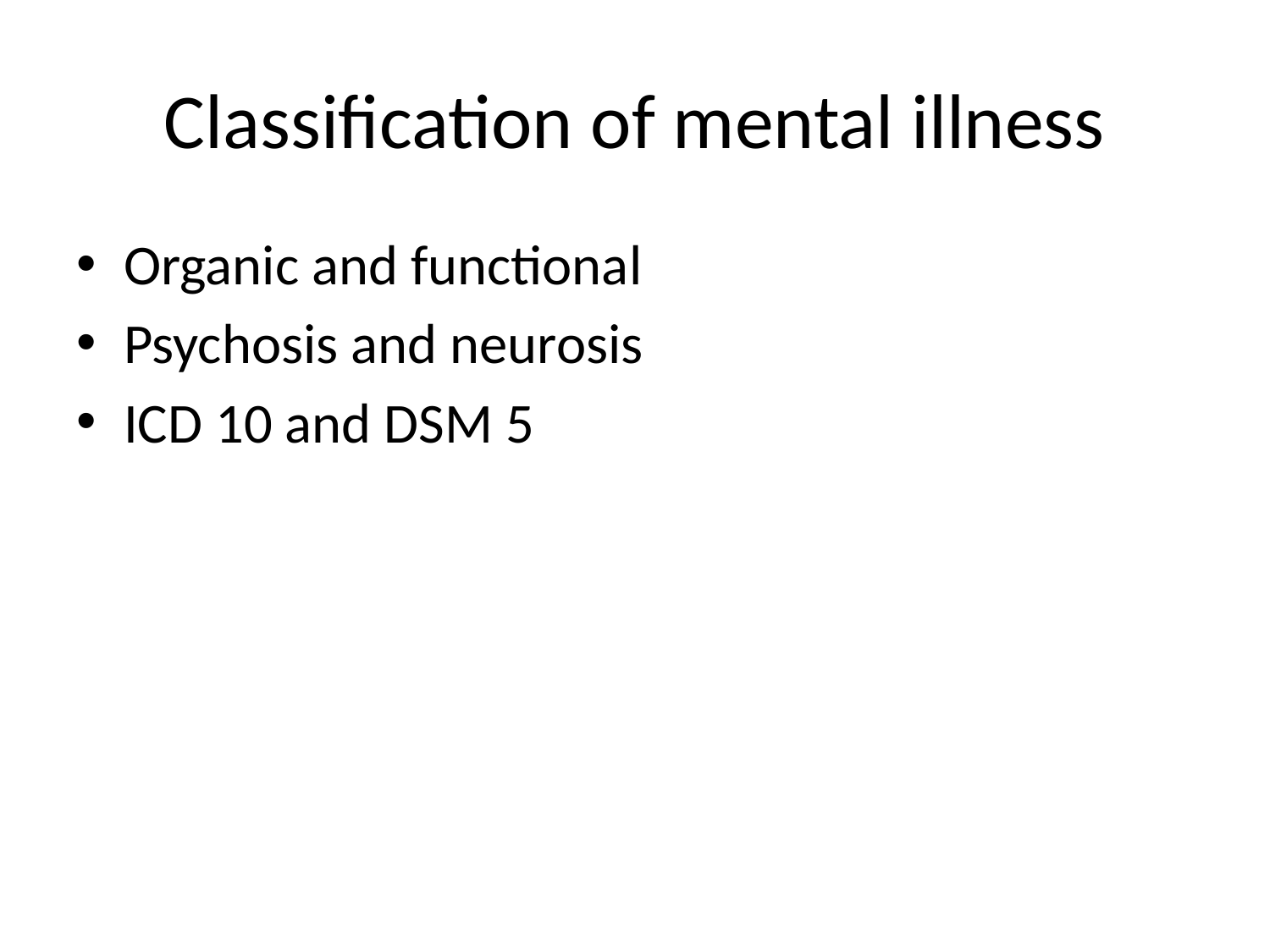

# Classification of mental illness
Organic and functional
Psychosis and neurosis
ICD 10 and DSM 5